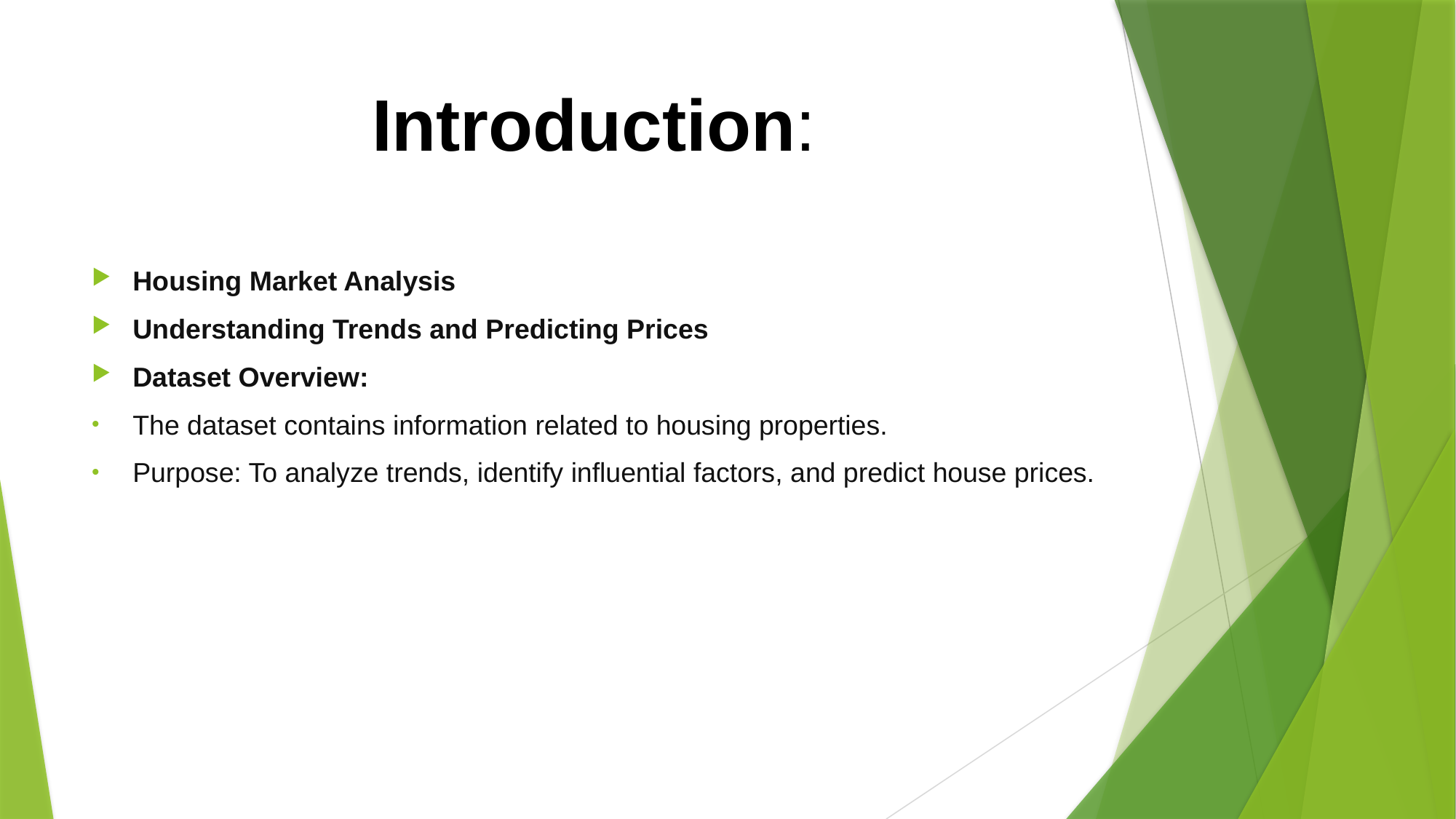

# Introduction:
Housing Market Analysis
Understanding Trends and Predicting Prices
Dataset Overview:
The dataset contains information related to housing properties.
Purpose: To analyze trends, identify influential factors, and predict house prices.